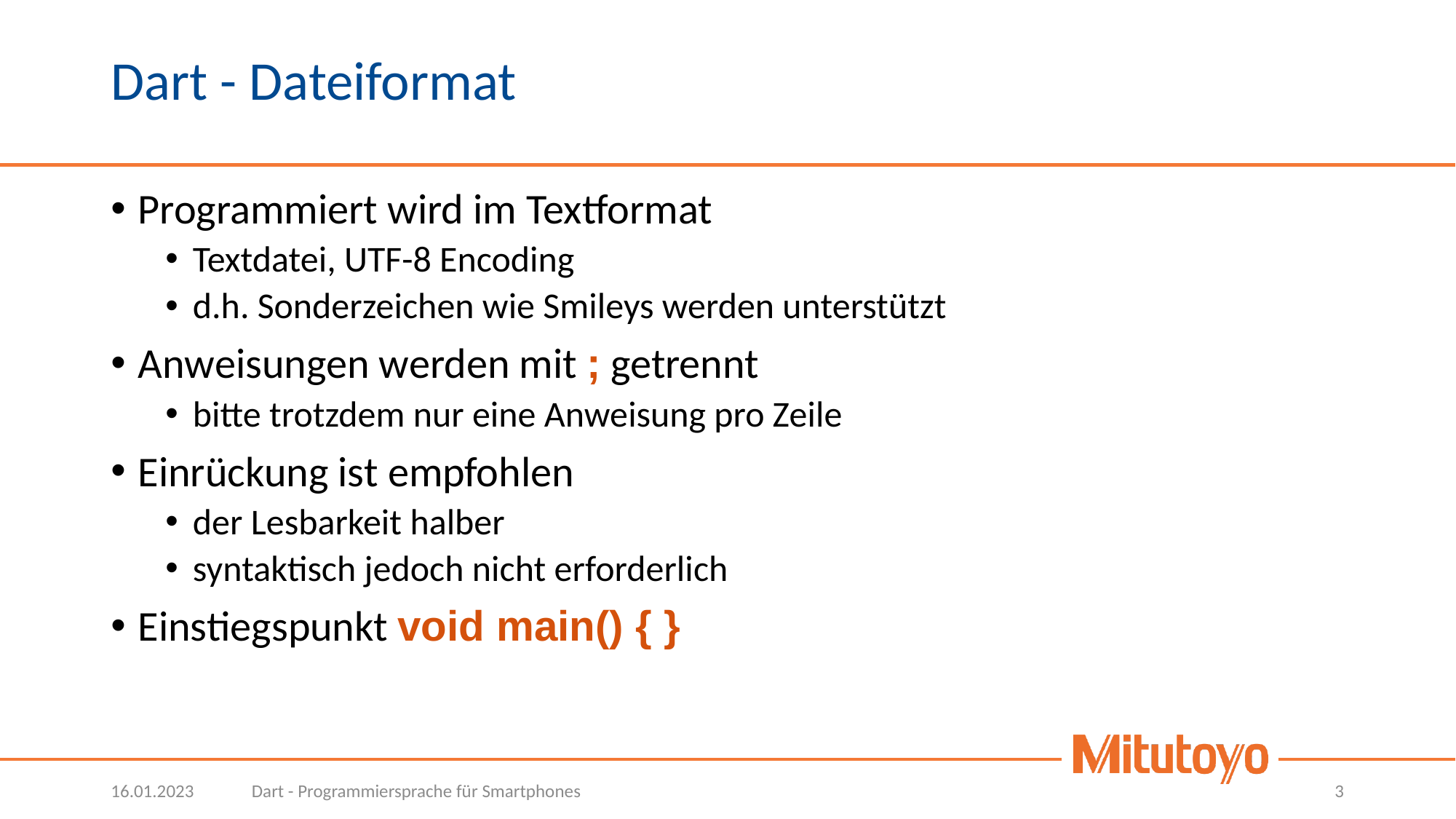

# Dart - Dateiformat
Programmiert wird im Textformat
Textdatei, UTF-8 Encoding
d.h. Sonderzeichen wie Smileys werden unterstützt
Anweisungen werden mit ; getrennt
bitte trotzdem nur eine Anweisung pro Zeile
Einrückung ist empfohlen
der Lesbarkeit halber
syntaktisch jedoch nicht erforderlich
Einstiegspunkt void main() { }
16.01.2023
Dart - Programmiersprache für Smartphones
3